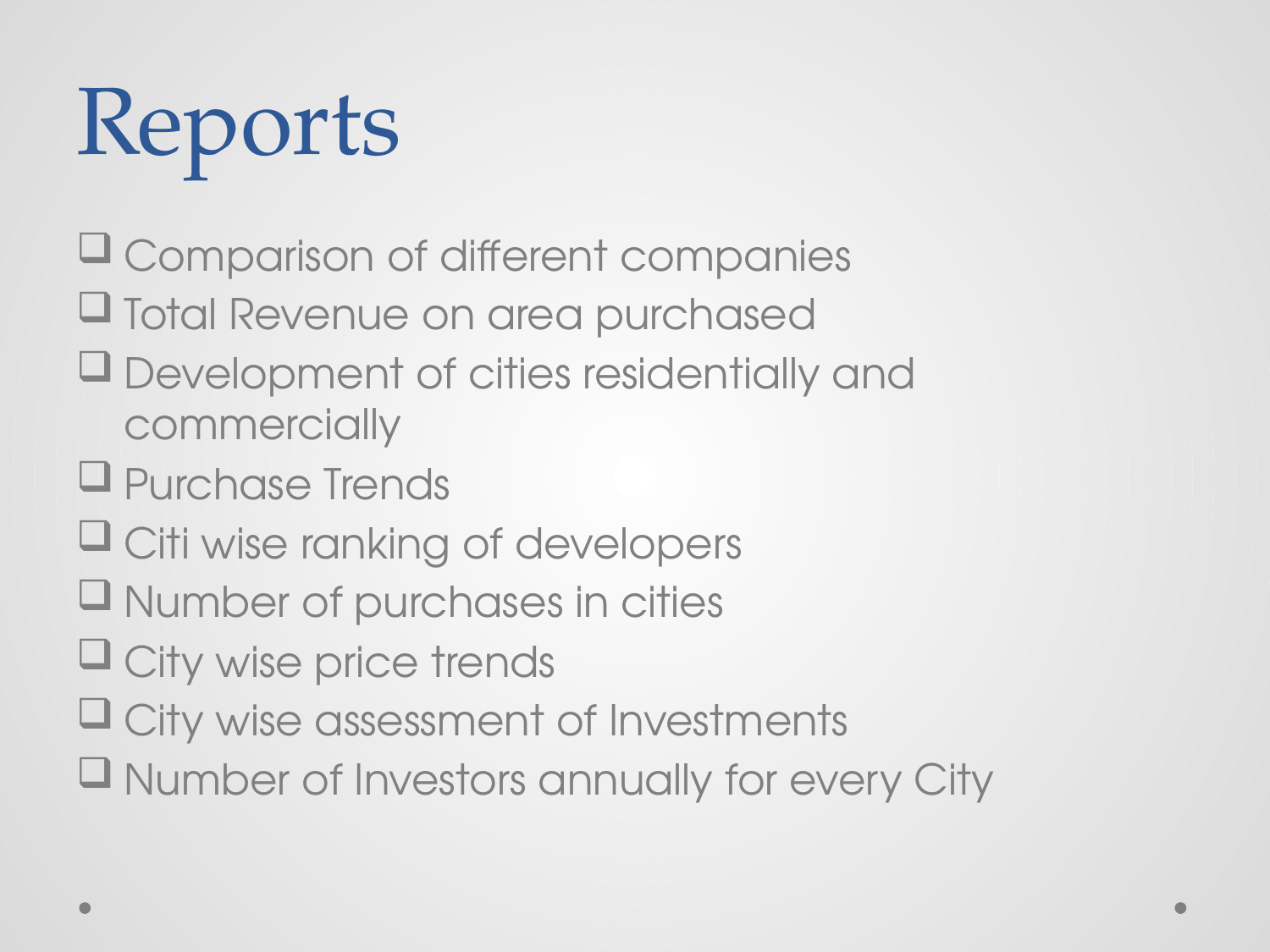

# Reports
Comparison of different companies
Total Revenue on area purchased
Development of cities residentially and commercially
Purchase Trends
Citi wise ranking of developers
Number of purchases in cities
City wise price trends
City wise assessment of Investments
Number of Investors annually for every City